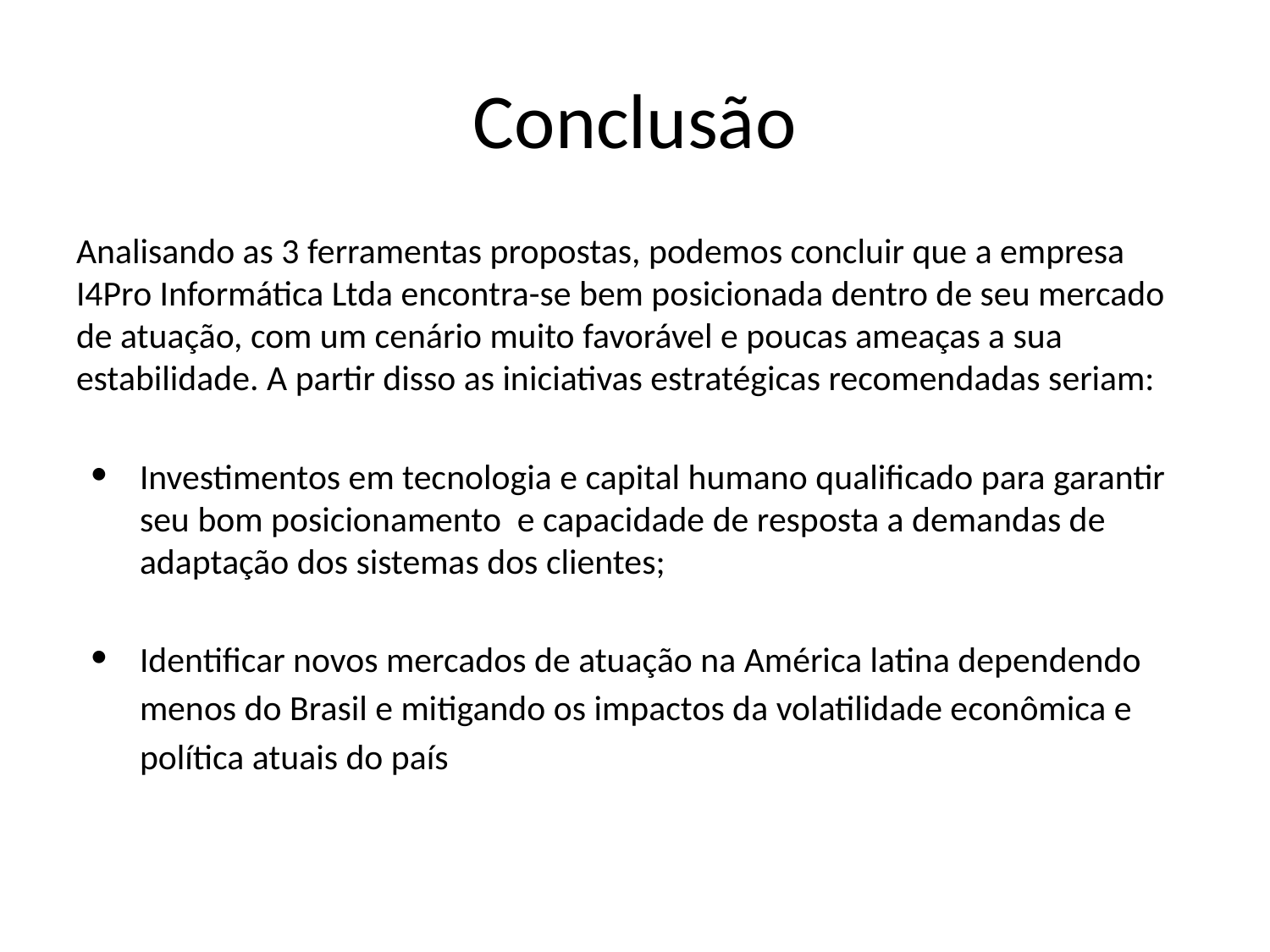

# Conclusão
Analisando as 3 ferramentas propostas, podemos concluir que a empresa I4Pro Informática Ltda encontra-se bem posicionada dentro de seu mercado de atuação, com um cenário muito favorável e poucas ameaças a sua estabilidade. A partir disso as iniciativas estratégicas recomendadas seriam:

Investimentos em tecnologia e capital humano qualificado para garantir seu bom posicionamento  e capacidade de resposta a demandas de adaptação dos sistemas dos clientes;

Identificar novos mercados de atuação na América latina dependendo menos do Brasil e mitigando os impactos da volatilidade econômica e política atuais do país